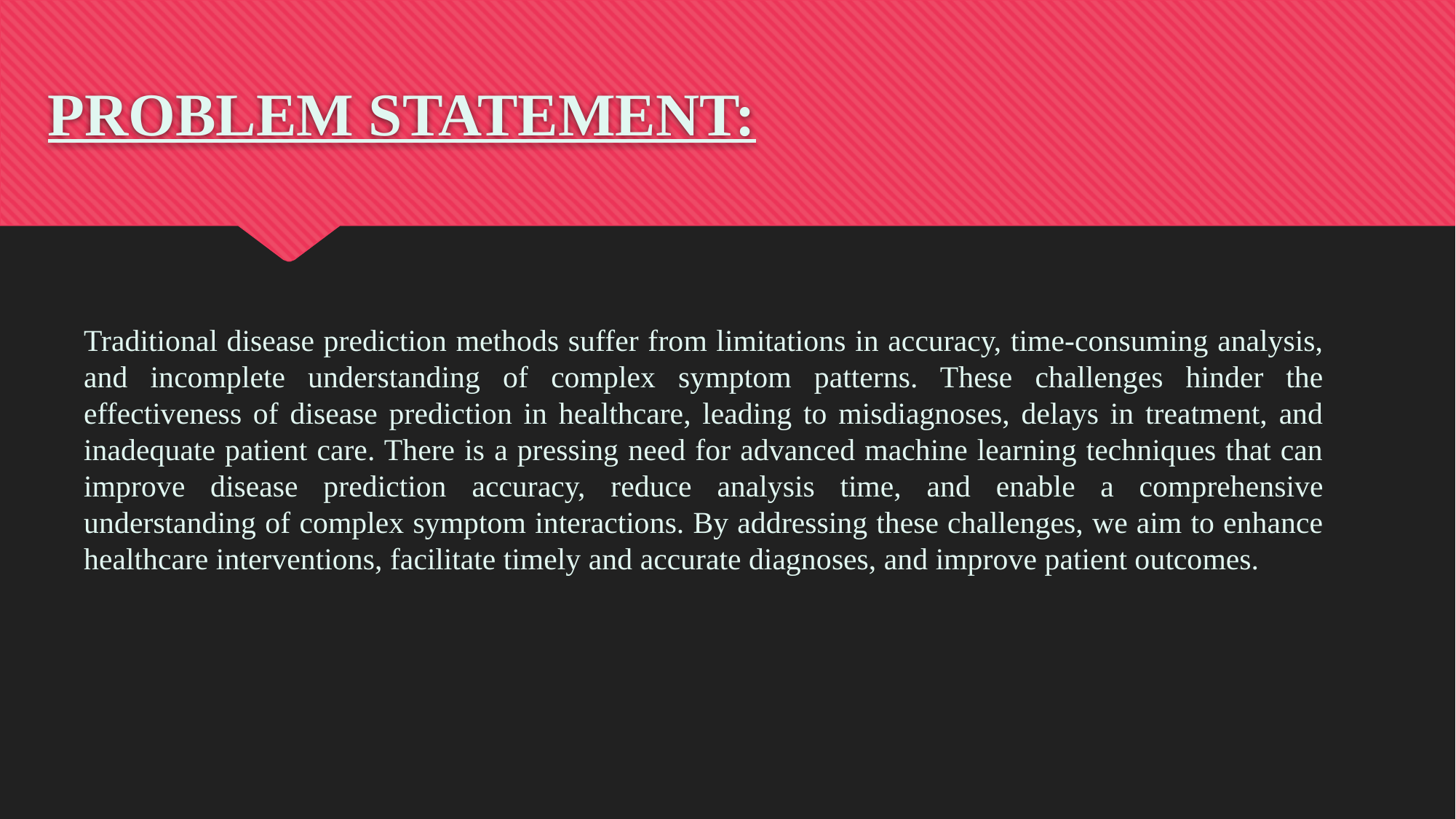

# PROBLEM STATEMENT:
Traditional disease prediction methods suffer from limitations in accuracy, time-consuming analysis, and incomplete understanding of complex symptom patterns. These challenges hinder the effectiveness of disease prediction in healthcare, leading to misdiagnoses, delays in treatment, and inadequate patient care. There is a pressing need for advanced machine learning techniques that can improve disease prediction accuracy, reduce analysis time, and enable a comprehensive understanding of complex symptom interactions. By addressing these challenges, we aim to enhance healthcare interventions, facilitate timely and accurate diagnoses, and improve patient outcomes.